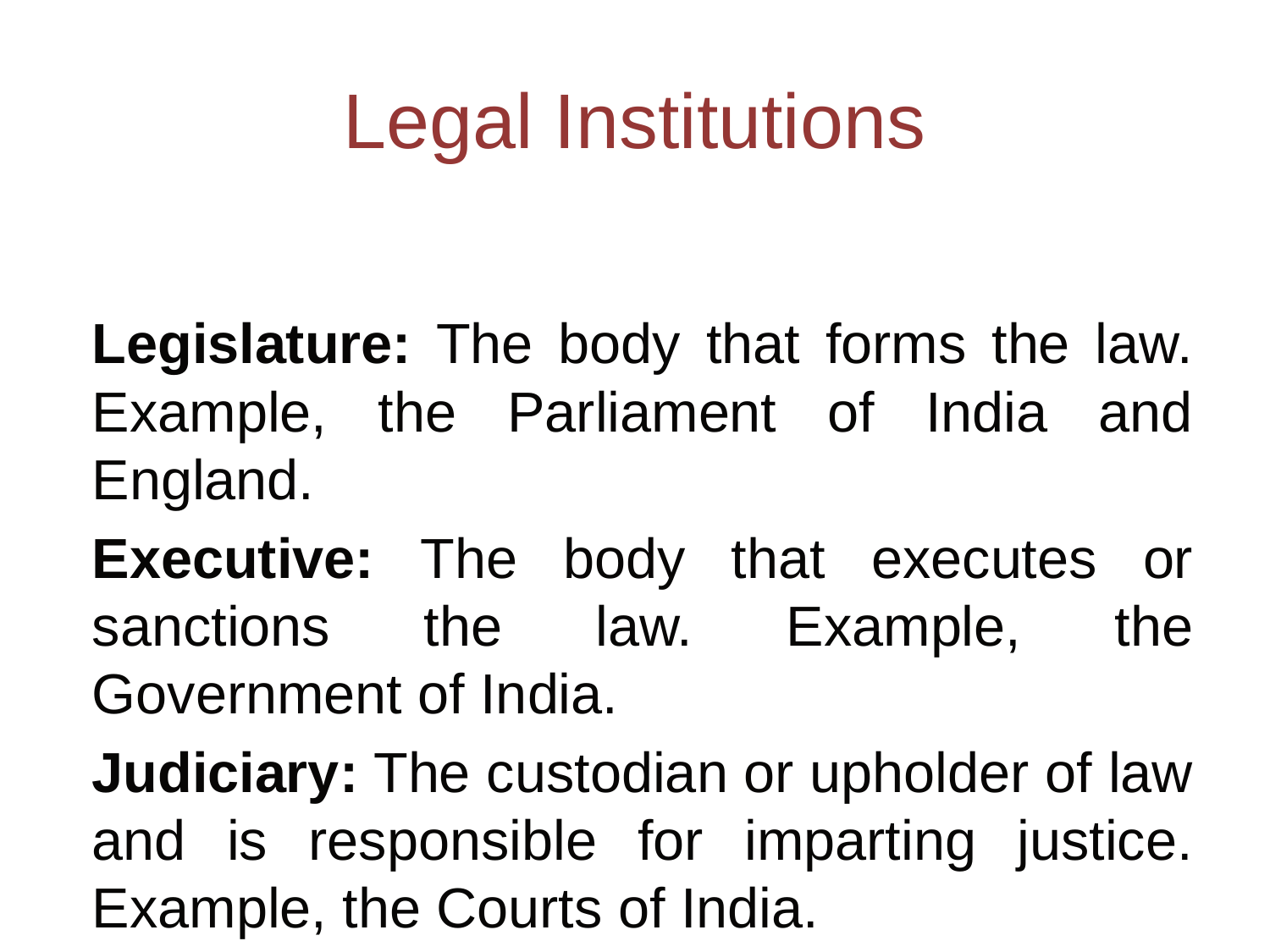

# Legal Institutions

Legislature: The body that forms the law. Example, the Parliament of India and England.
Executive: The body that executes or sanctions the law. Example, the Government of India.
Judiciary: The custodian or upholder of law and is responsible for imparting justice. Example, the Courts of India.
Police and Military: Responsible for enforcing the law and ensuring that the law is maintained. Example, the CRPF, the Army, etc.
Bureaucracy: Drafts the laws and various policies for the government. Example IAS, IFS Officers.
Advocates: Represent their clients in a court of law.